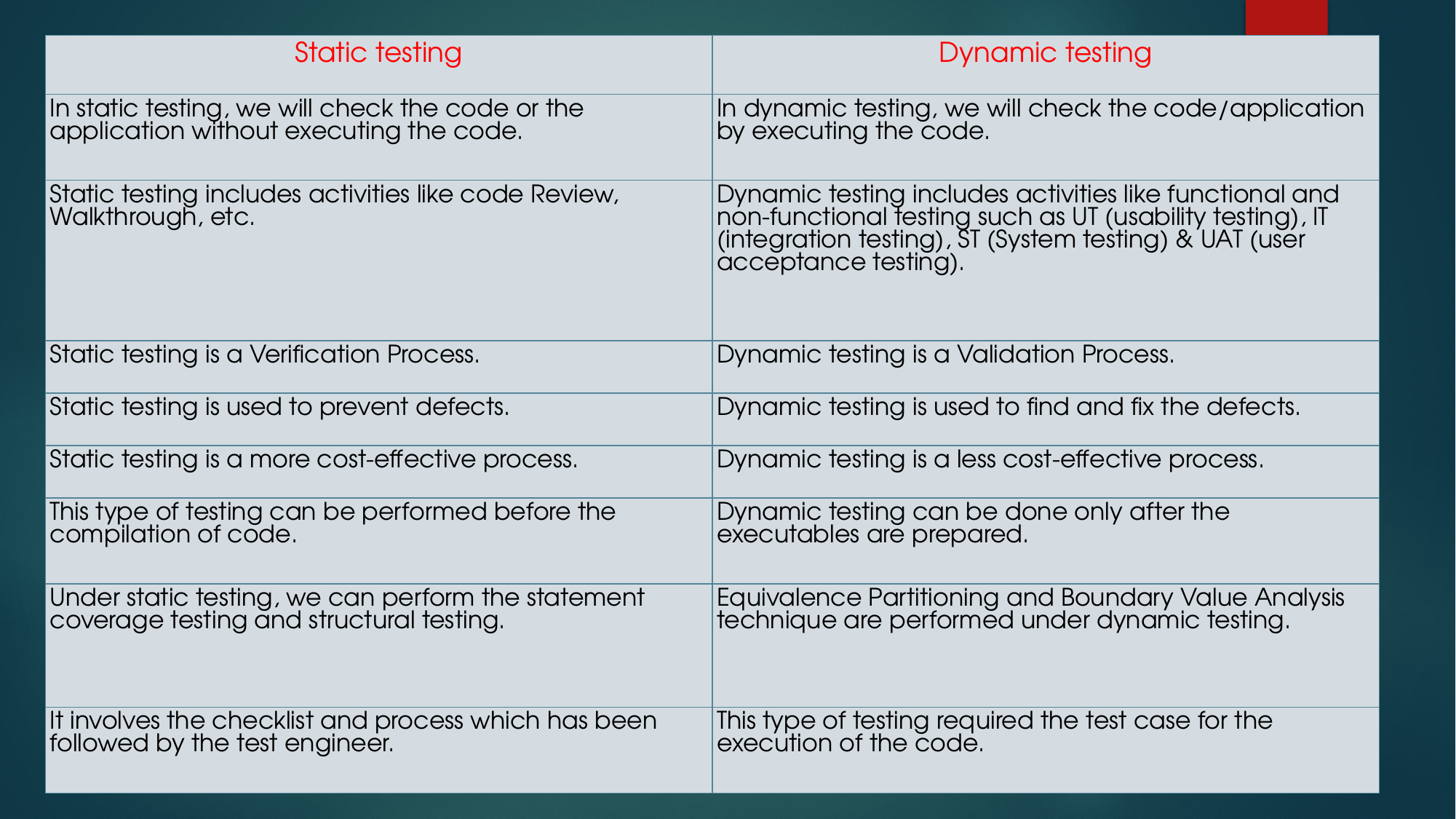

| Static testing | Dynamic testing |
| --- | --- |
| In static testing, we will check the code or the application without executing the code. | In dynamic testing, we will check the code/application by executing the code. |
| Static testing includes activities like code Review, Walkthrough, etc. | Dynamic testing includes activities like functional and non-functional testing such as UT (usability testing), IT (integration testing), ST (System testing) & UAT (user acceptance testing). |
| Static testing is a Verification Process. | Dynamic testing is a Validation Process. |
| Static testing is used to prevent defects. | Dynamic testing is used to find and fix the defects. |
| Static testing is a more cost-effective process. | Dynamic testing is a less cost-effective process. |
| This type of testing can be performed before the compilation of code. | Dynamic testing can be done only after the executables are prepared. |
| Under static testing, we can perform the statement coverage testing and structural testing. | Equivalence Partitioning and Boundary Value Analysis technique are performed under dynamic testing. |
| It involves the checklist and process which has been followed by the test engineer. | This type of testing required the test case for the execution of the code. |
48